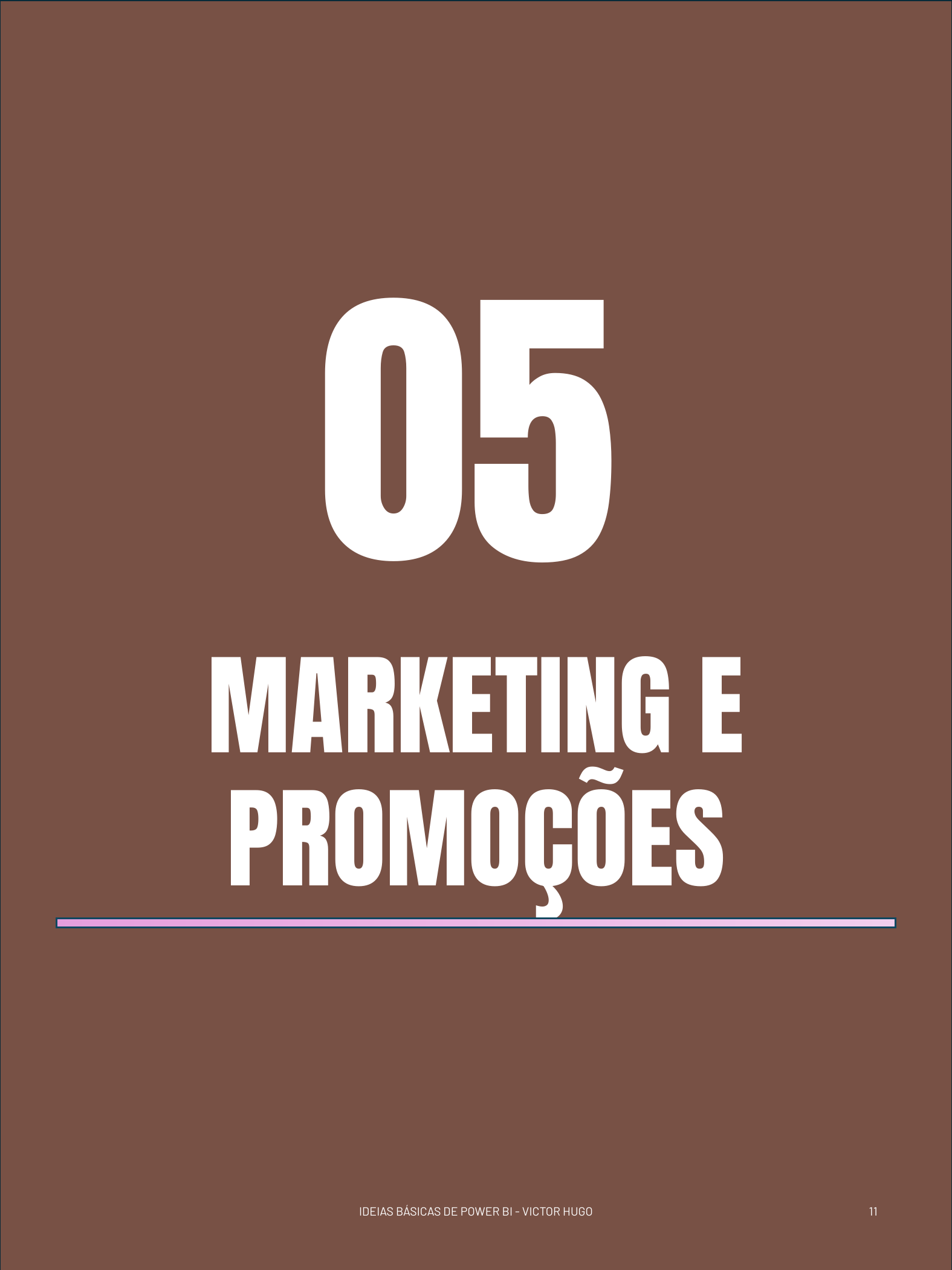

05
MARKETING E PROMOÇÕES

IDEIAS BÁSICAS DE POWER BI - VICTOR HUGO
11